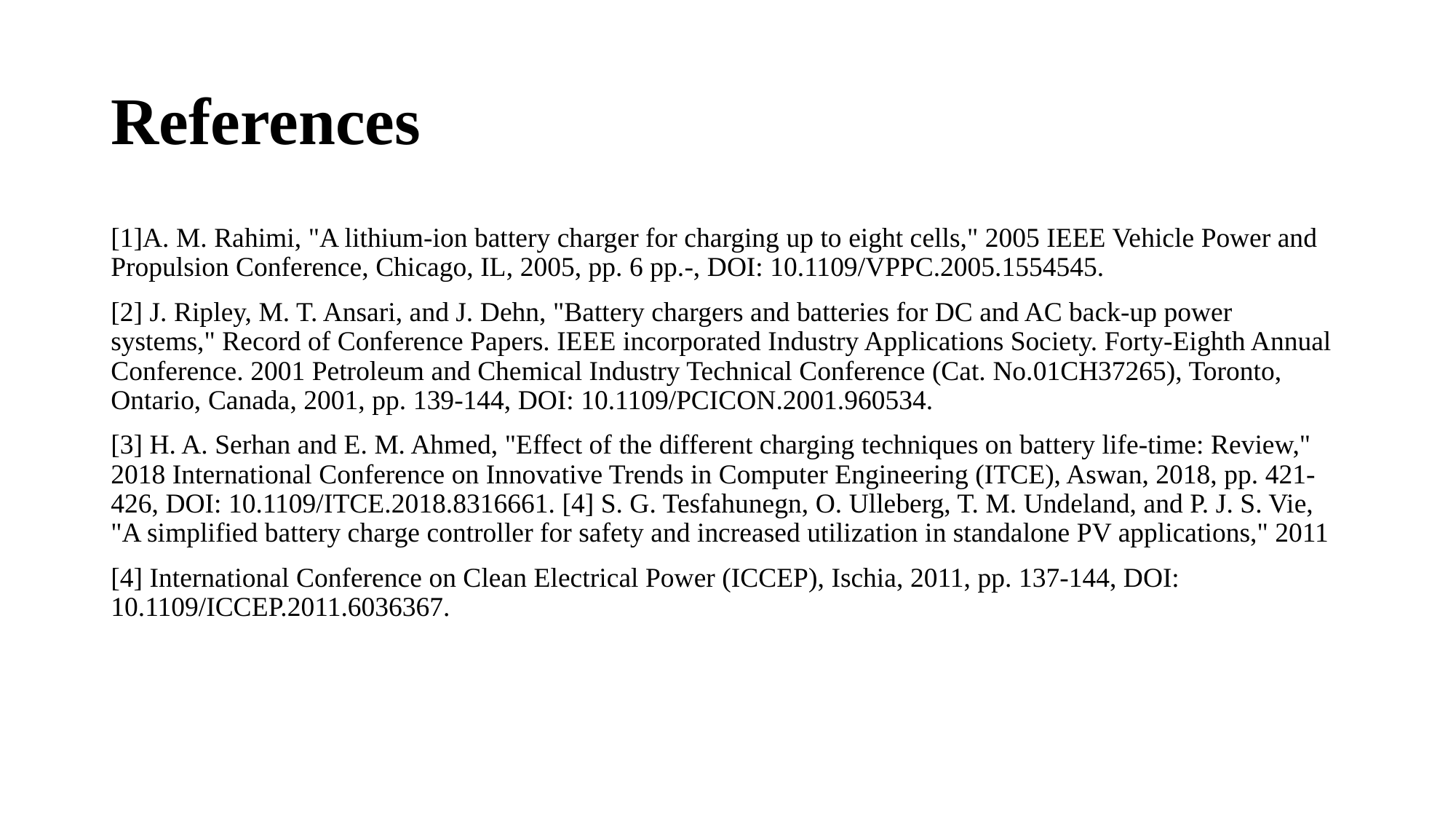

# References
[1]A. M. Rahimi, "A lithium-ion battery charger for charging up to eight cells," 2005 IEEE Vehicle Power and Propulsion Conference, Chicago, IL, 2005, pp. 6 pp.-, DOI: 10.1109/VPPC.2005.1554545.
[2] J. Ripley, M. T. Ansari, and J. Dehn, "Battery chargers and batteries for DC and AC back-up power systems," Record of Conference Papers. IEEE incorporated Industry Applications Society. Forty-Eighth Annual Conference. 2001 Petroleum and Chemical Industry Technical Conference (Cat. No.01CH37265), Toronto, Ontario, Canada, 2001, pp. 139-144, DOI: 10.1109/PCICON.2001.960534.
[3] H. A. Serhan and E. M. Ahmed, "Effect of the different charging techniques on battery life-time: Review," 2018 International Conference on Innovative Trends in Computer Engineering (ITCE), Aswan, 2018, pp. 421-426, DOI: 10.1109/ITCE.2018.8316661. [4] S. G. Tesfahunegn, O. Ulleberg, T. M. Undeland, and P. J. S. Vie, "A simplified battery charge controller for safety and increased utilization in standalone PV applications," 2011
[4] International Conference on Clean Electrical Power (ICCEP), Ischia, 2011, pp. 137-144, DOI: 10.1109/ICCEP.2011.6036367.